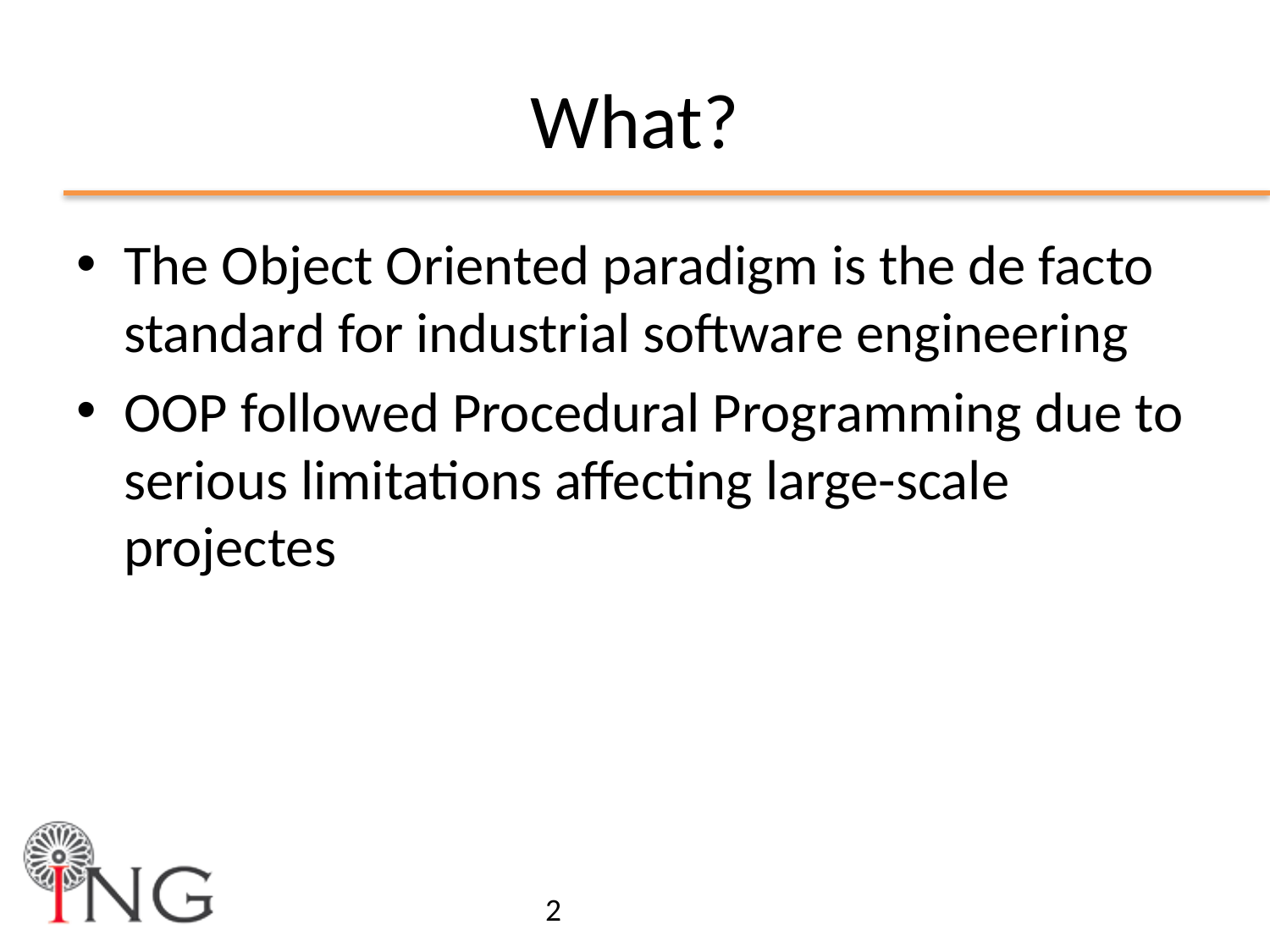

# What?
The Object Oriented paradigm is the de facto standard for industrial software engineering
OOP followed Procedural Programming due to serious limitations affecting large-scale projectes

2